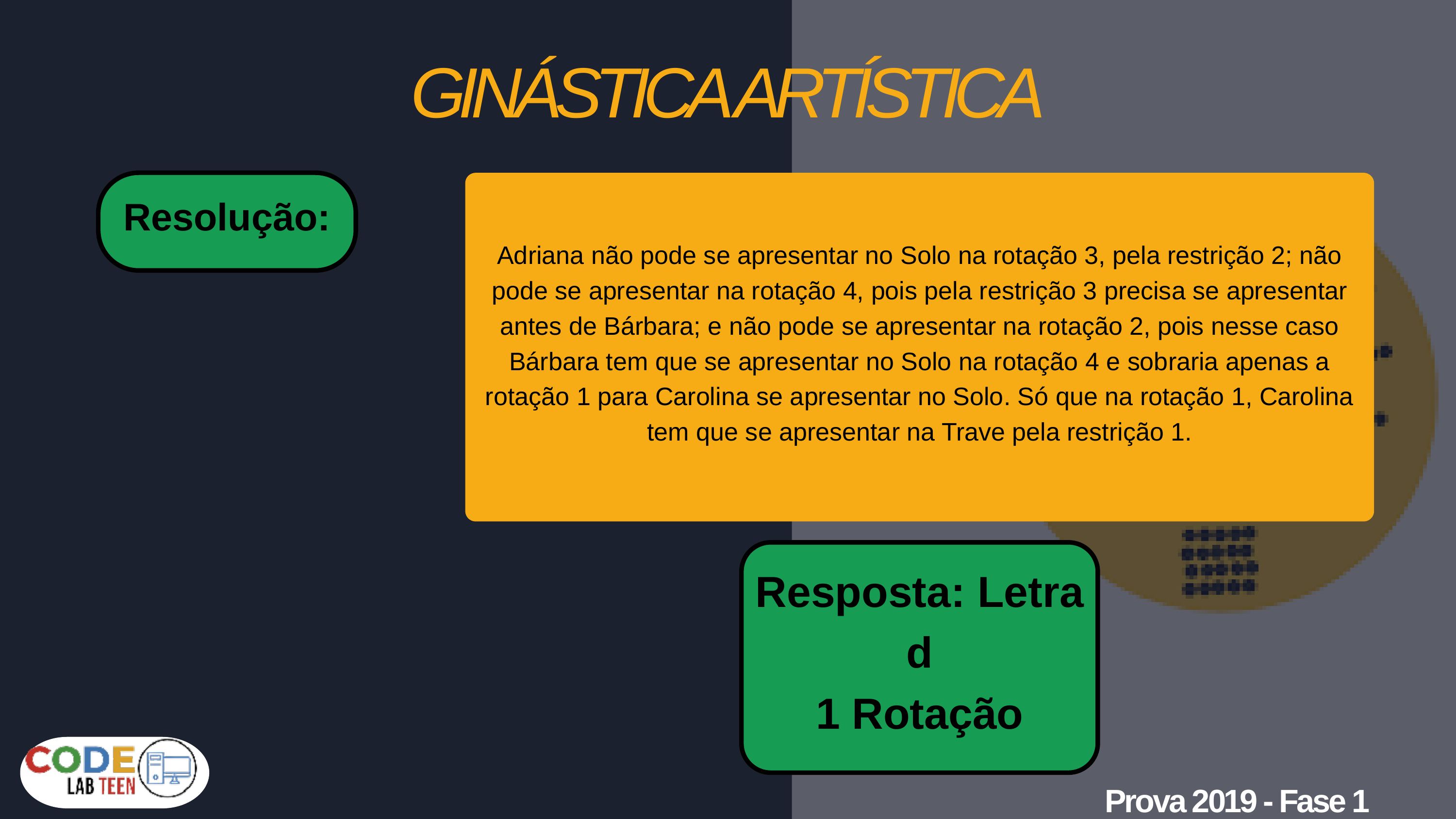

GINÁSTICA ARTÍSTICA

Resolução:

Adriana não pode se apresentar no Solo na rotação 3, pela restrição 2; não pode se apresentar na rotação 4, pois pela restrição 3 precisa se apresentar antes de Bárbara; e não pode se apresentar na rotação 2, pois nesse caso Bárbara tem que se apresentar no Solo na rotação 4 e sobraria apenas a rotação 1 para Carolina se apresentar no Solo. Só que na rotação 1, Carolina tem que se apresentar na Trave pela restrição 1.

Resposta: Letra d
1 Rotação

Prova 2019 - Fase 1